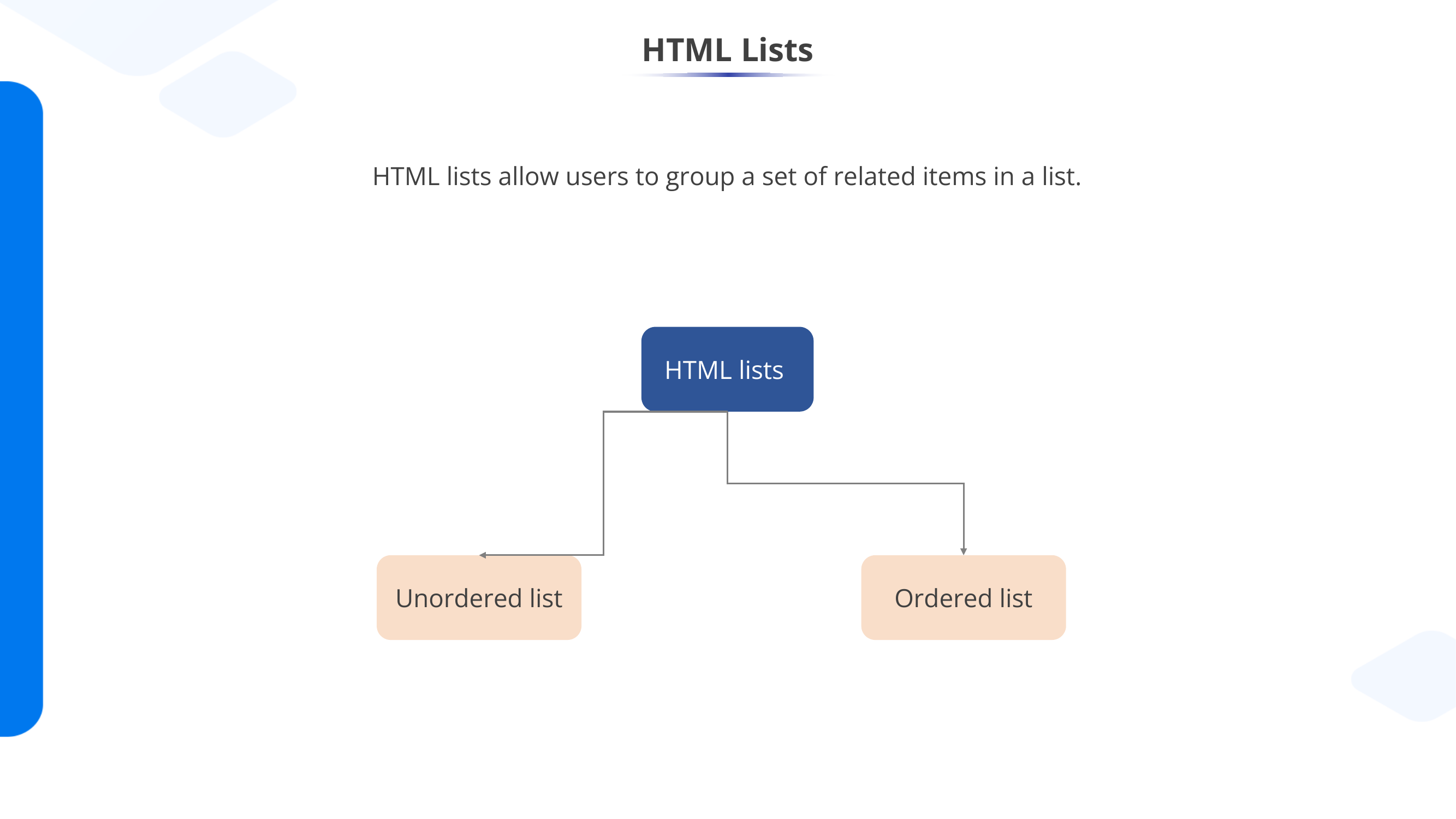

# HTML Lists

HTML lists allow users to group a set of related items in a list.
HTML lists
Unordered list
Ordered list